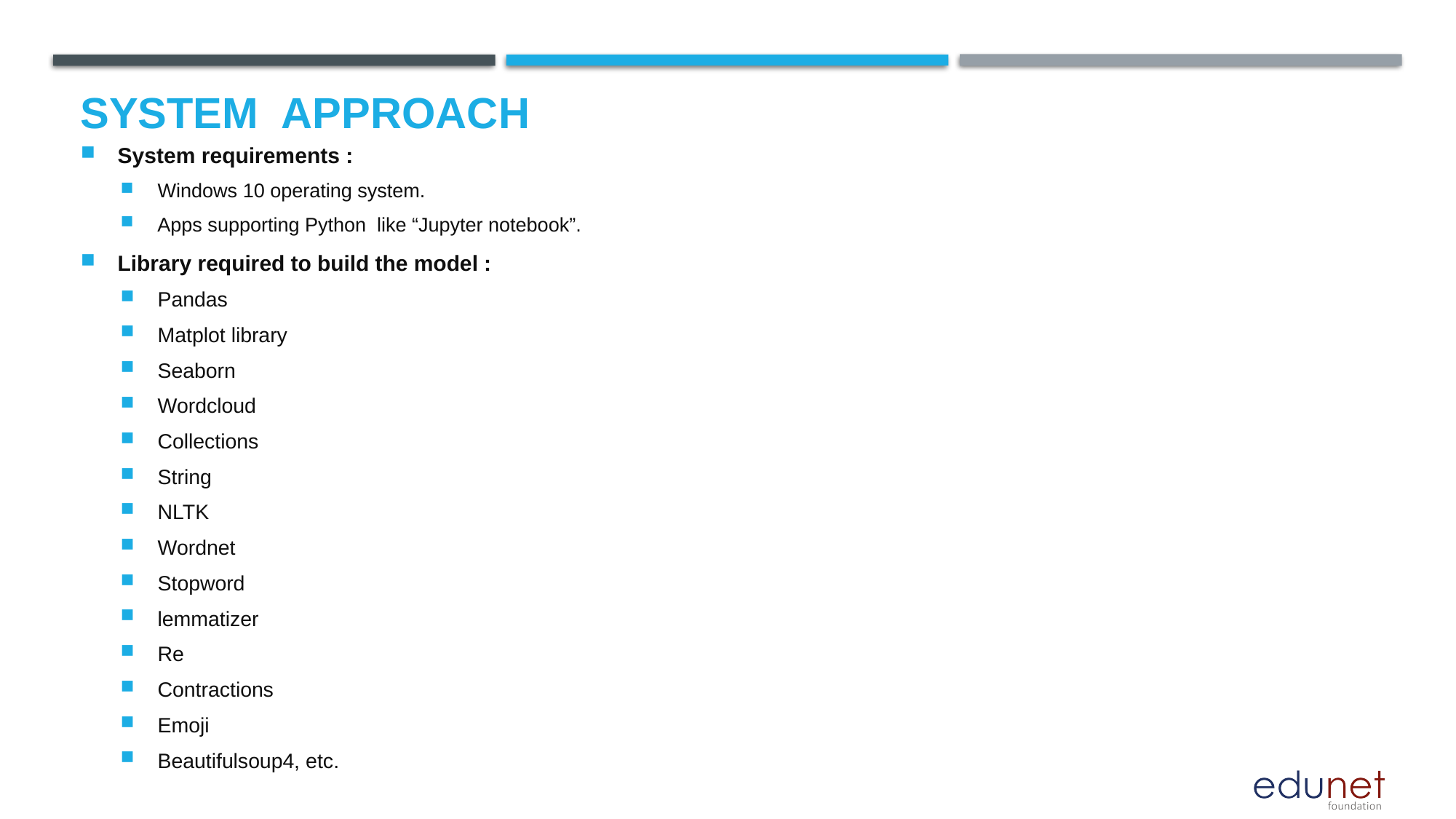

# System  Approach
System requirements :
Windows 10 operating system.
Apps supporting Python  like “Jupyter notebook”.
Library required to build the model :
Pandas
Matplot library
Seaborn
Wordcloud
Collections
String
NLTK
Wordnet
Stopword
lemmatizer
Re
Contractions
Emoji
Beautifulsoup4, etc.